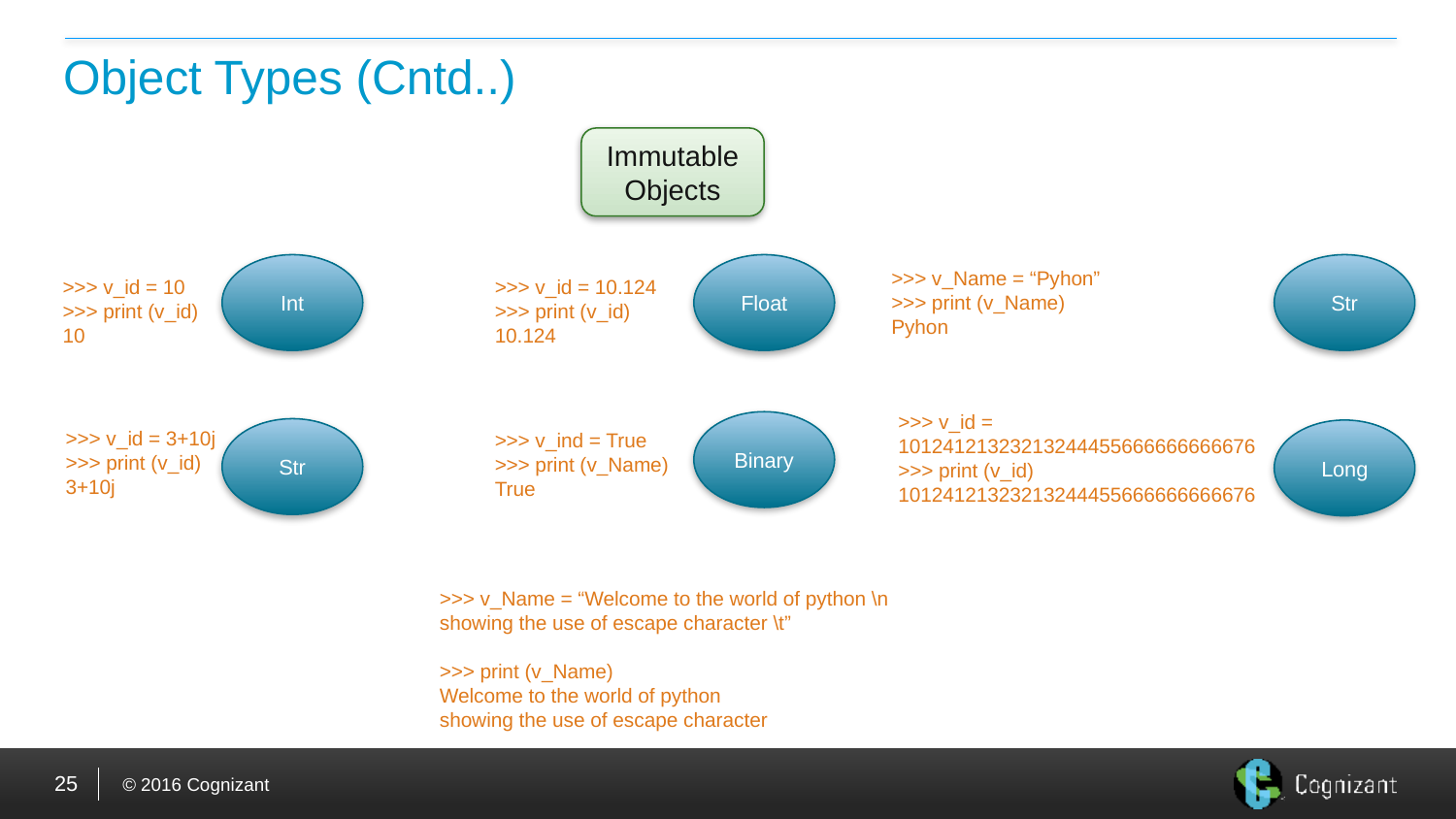

# Object Types (Cntd..)
Immutable
Objects
Str
Float
Int
>>> v_Name = “Pyhon”
>>> print (v_Name)
Pyhon
>>> v_id = 10
>>> print (v_id)
10
>>> v_id = 10.124
>>> print (v_id)
10.124
>>> v_id = 10124121323213244455666666666676
>>> print (v_id)
10124121323213244455666666666676
Binary
>>> v_id = 3+10j
>>> print (v_id)
3+10j
Str
>>> v_ind = True
>>> print (v_Name)
True
Long
>>> v_Name = “Welcome to the world of python \n showing the use of escape character \t”

>>> print (v_Name)
Welcome to the world of python
showing the use of escape character
25